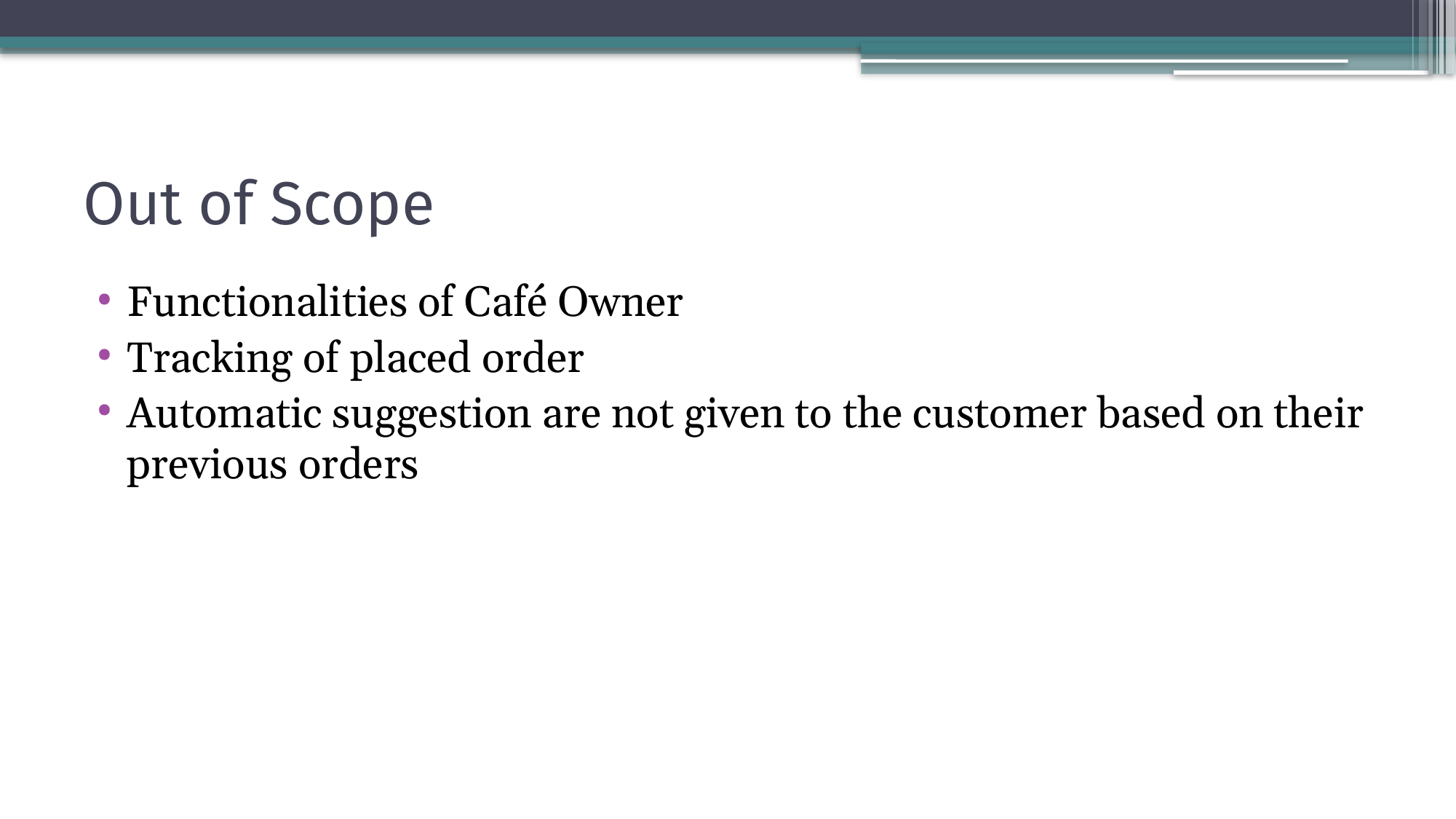

# Out of Scope
Functionalities of Café Owner
Tracking of placed order
Automatic suggestion are not given to the customer based on their previous orders